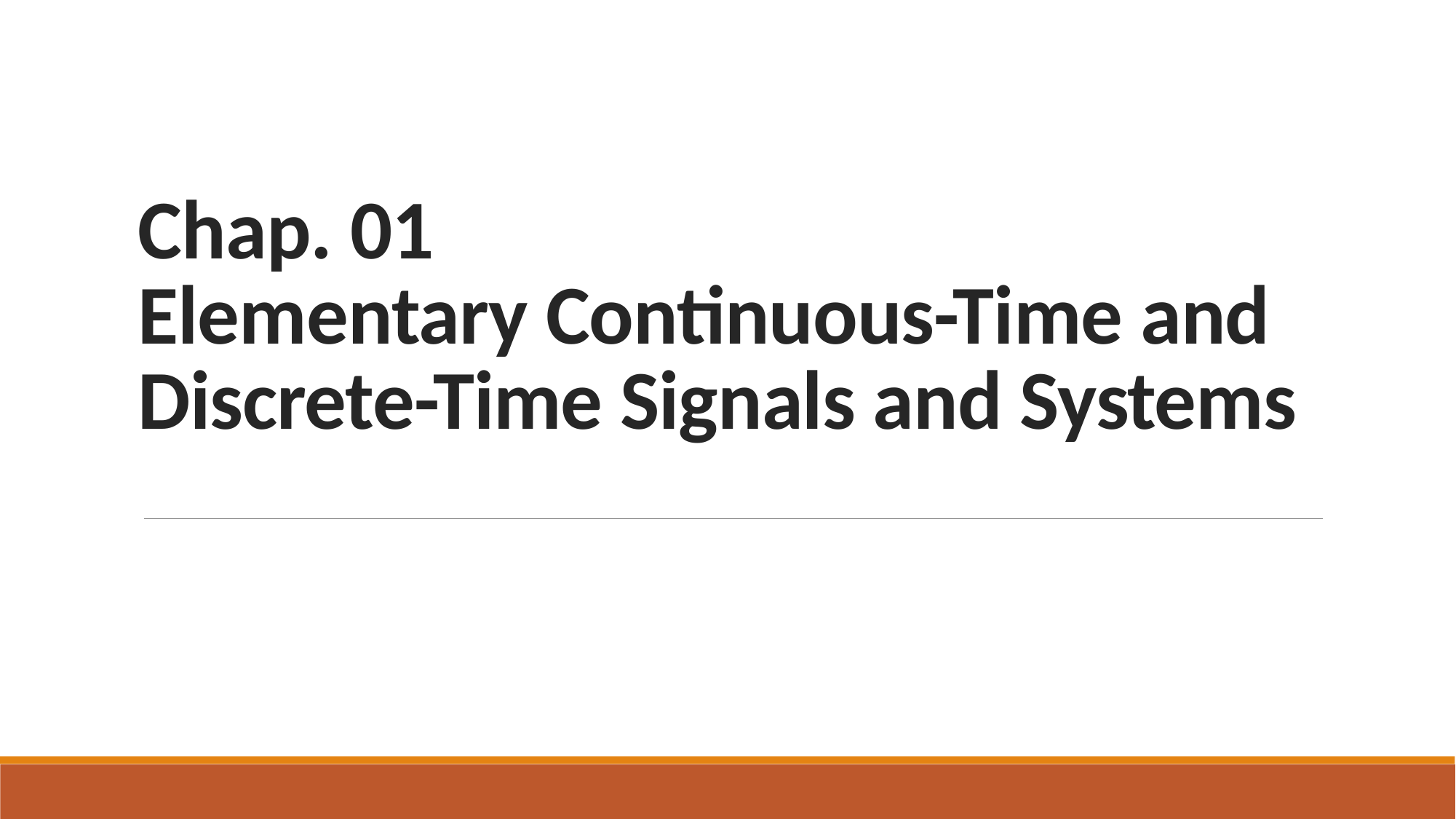

# Chap. 01 Elementary Continuous-Time and Discrete-Time Signals and Systems